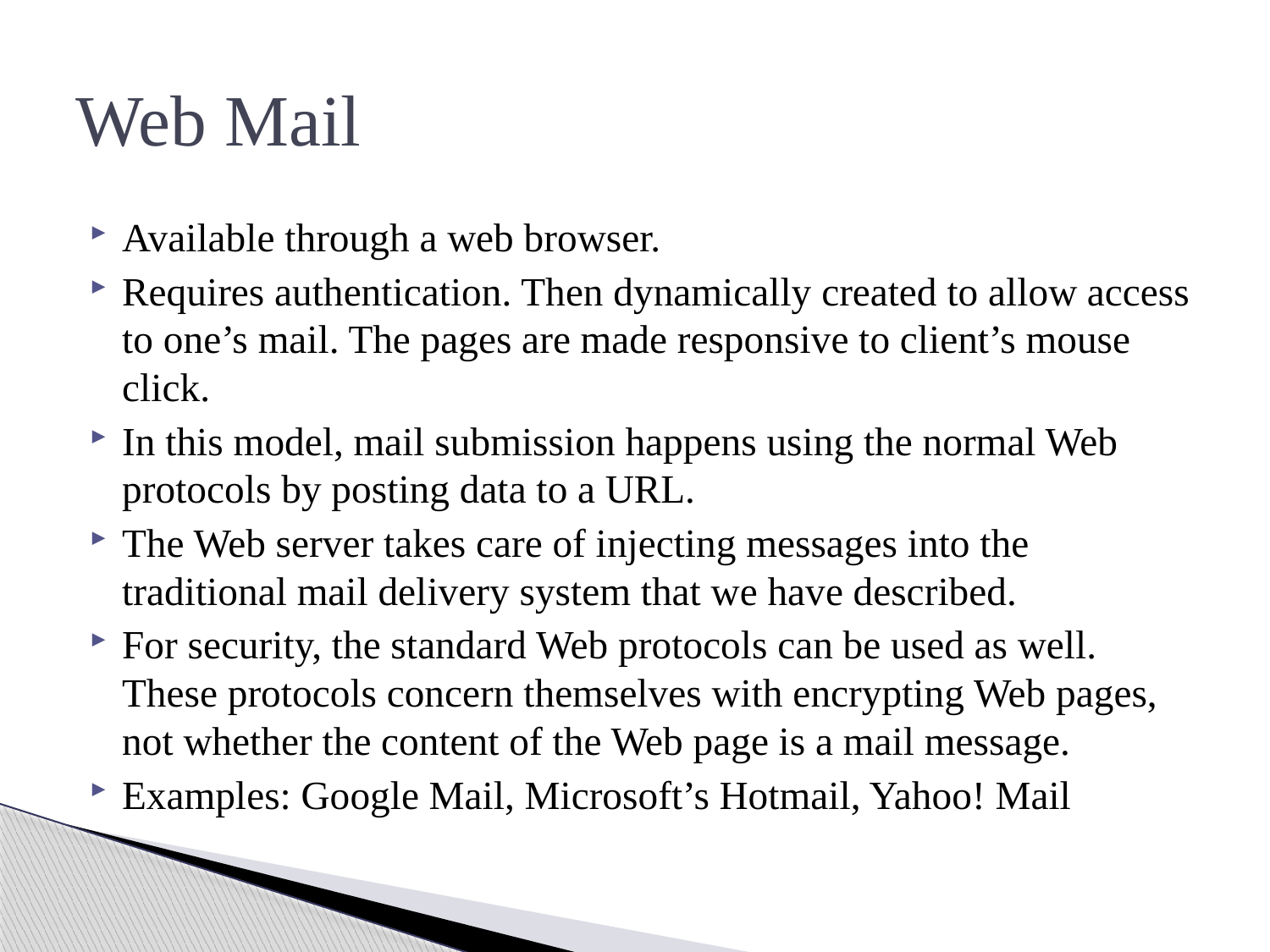

# Web Mail
Available through a web browser.
Requires authentication. Then dynamically created to allow access to one’s mail. The pages are made responsive to client’s mouse click.
In this model, mail submission happens using the normal Web protocols by posting data to a URL.
The Web server takes care of injecting messages into the traditional mail delivery system that we have described.
For security, the standard Web protocols can be used as well. These protocols concern themselves with encrypting Web pages, not whether the content of the Web page is a mail message.
Examples: Google Mail, Microsoft’s Hotmail, Yahoo! Mail